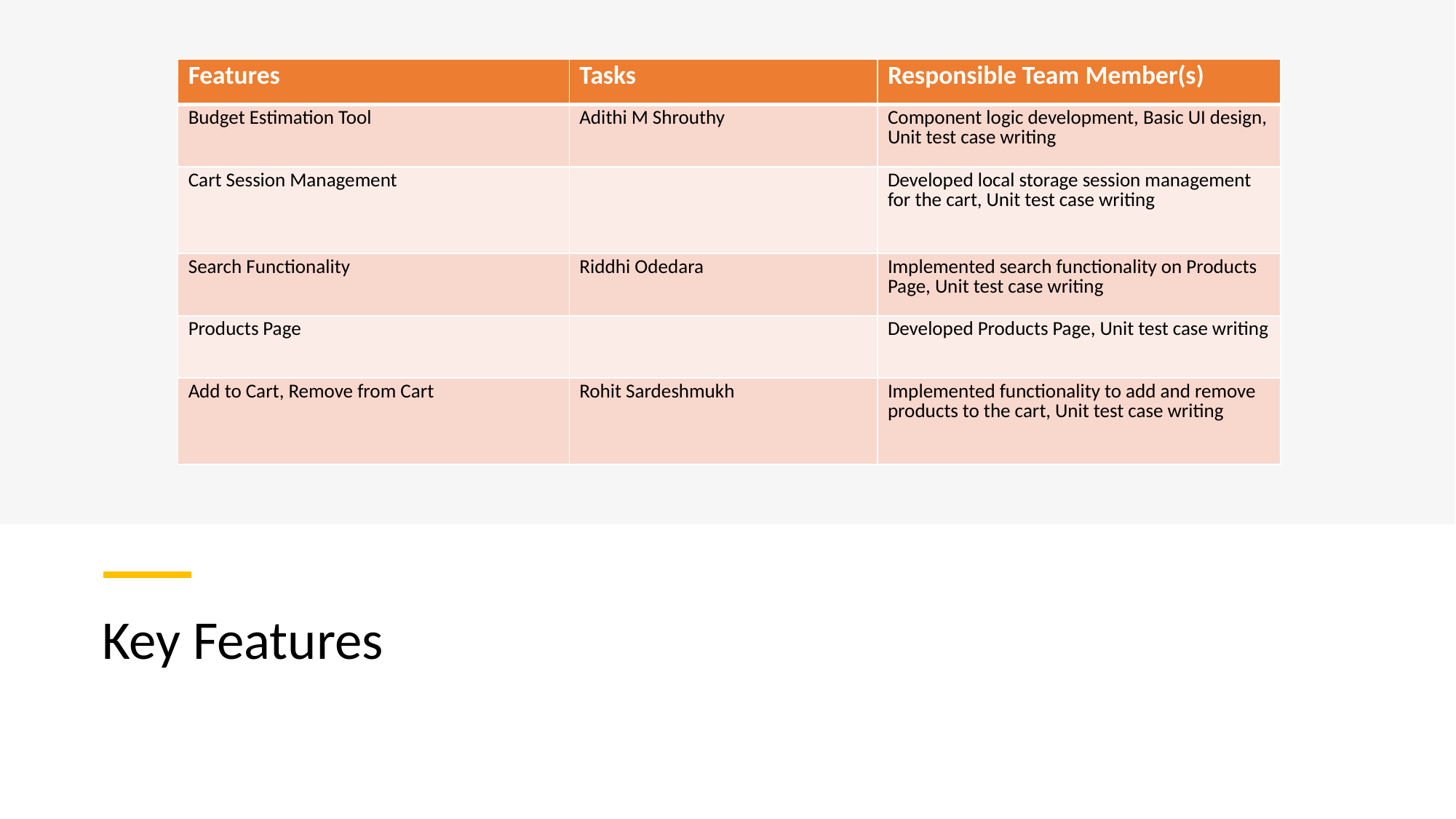

| Features | Tasks | Responsible Team Member(s) |
| --- | --- | --- |
| Budget Estimation Tool | Adithi M Shrouthy | Component logic development, Basic UI design, Unit test case writing |
| Cart Session Management |  | Developed local storage session management for the cart, Unit test case writing |
| Search Functionality | Riddhi Odedara | Implemented search functionality on Products Page, Unit test case writing |
| Products Page |  | Developed Products Page, Unit test case writing |
| Add to Cart, Remove from Cart | Rohit Sardeshmukh | Implemented functionality to add and remove products to the cart, Unit test case writing |
Key Features